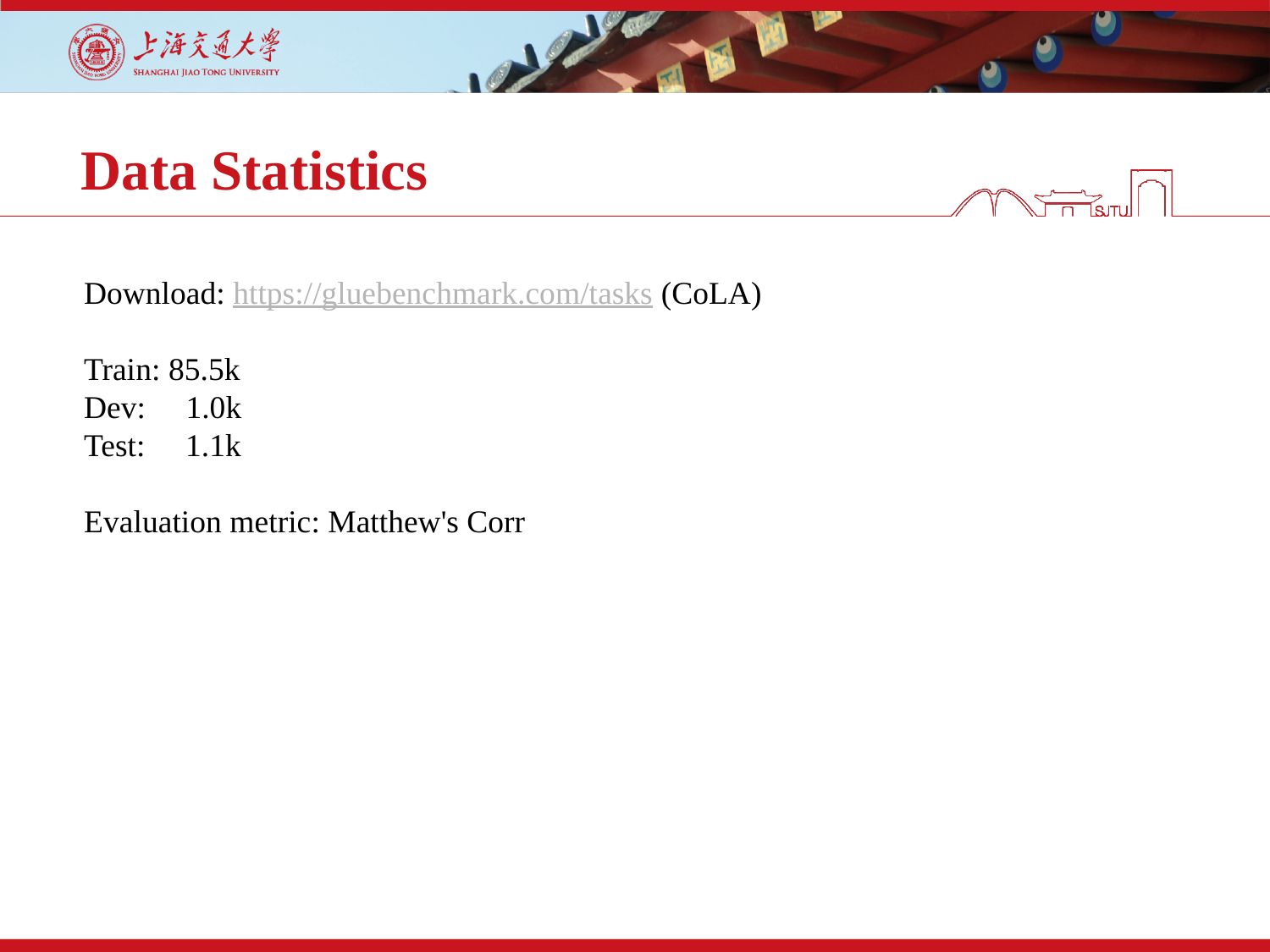

# Data Statistics
Download: https://gluebenchmark.com/tasks (CoLA)

Train: 85.5k
Dev:     1.0k
Test:     1.1k

Evaluation metric: Matthew's Corr